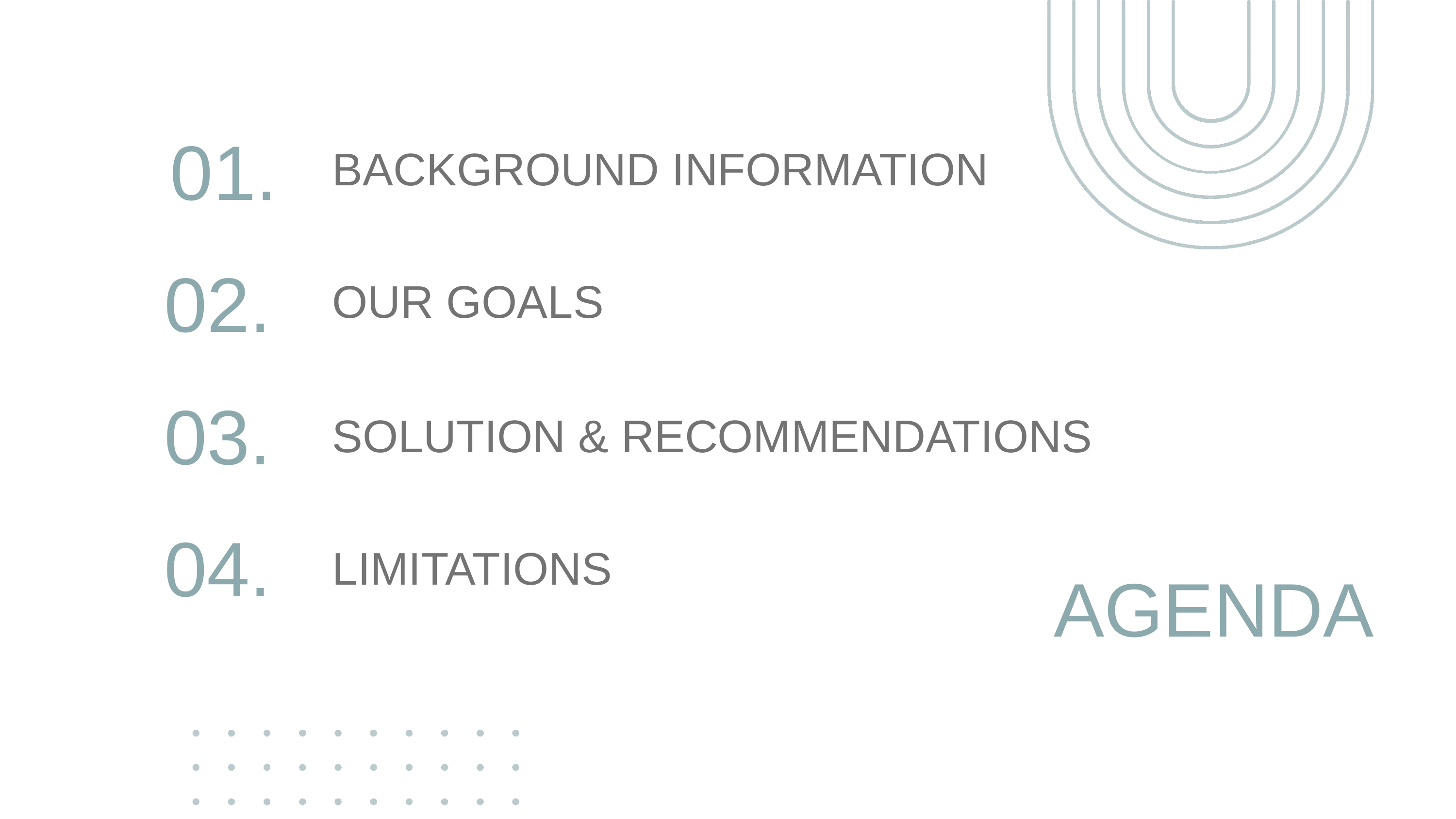

01.
BACKGROUND INFORMATION
02.
OUR GOALS
03.
SOLUTION & RECOMMENDATIONS
04.
LIMITATIONS
AGENDA